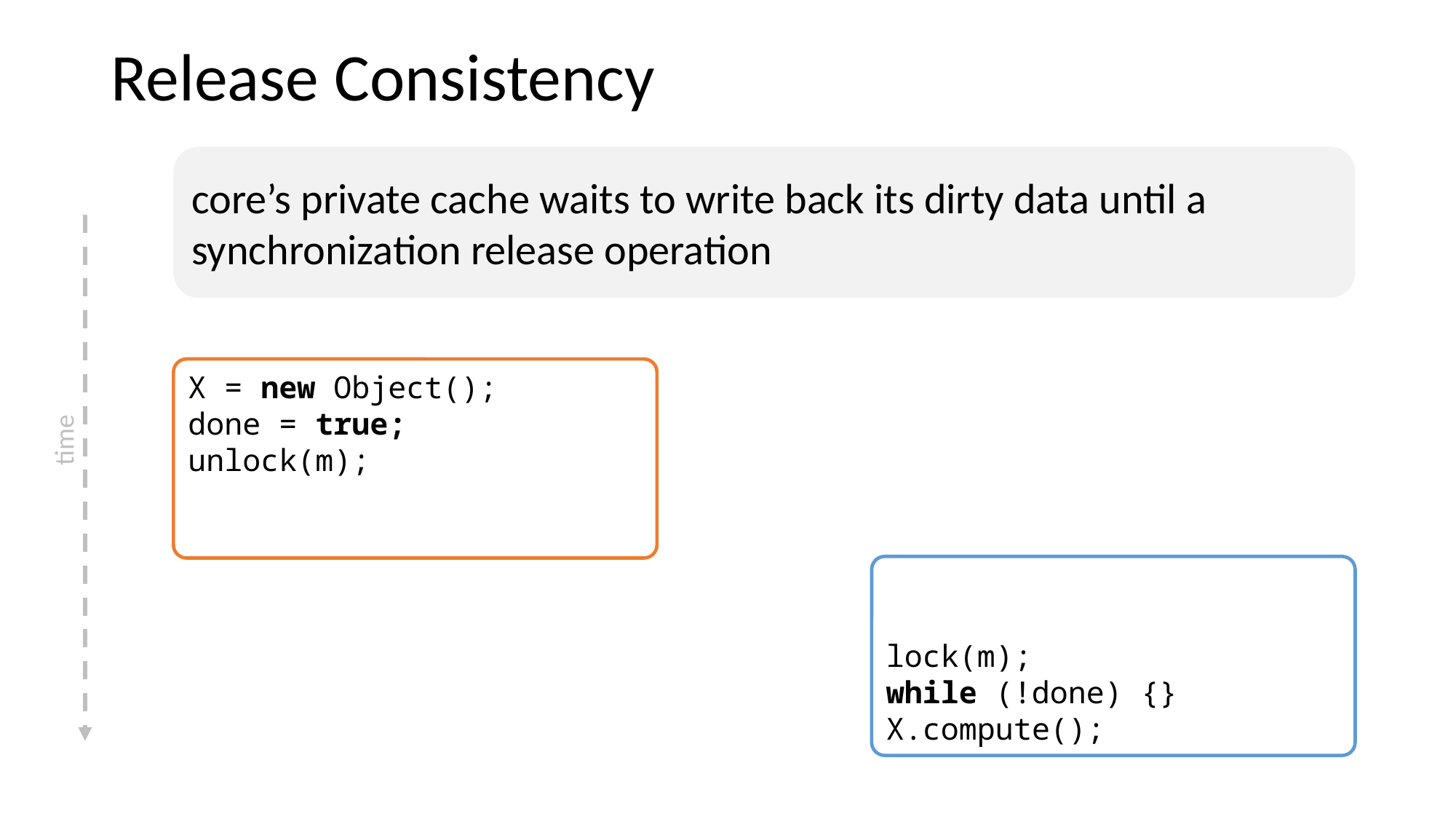

# Release Consistency
core’s private cache waits to write back its dirty data until a synchronization release operation
time
X = new Object();
done = true;
unlock(m);

lock(m);
while (!done) {}
X.compute();